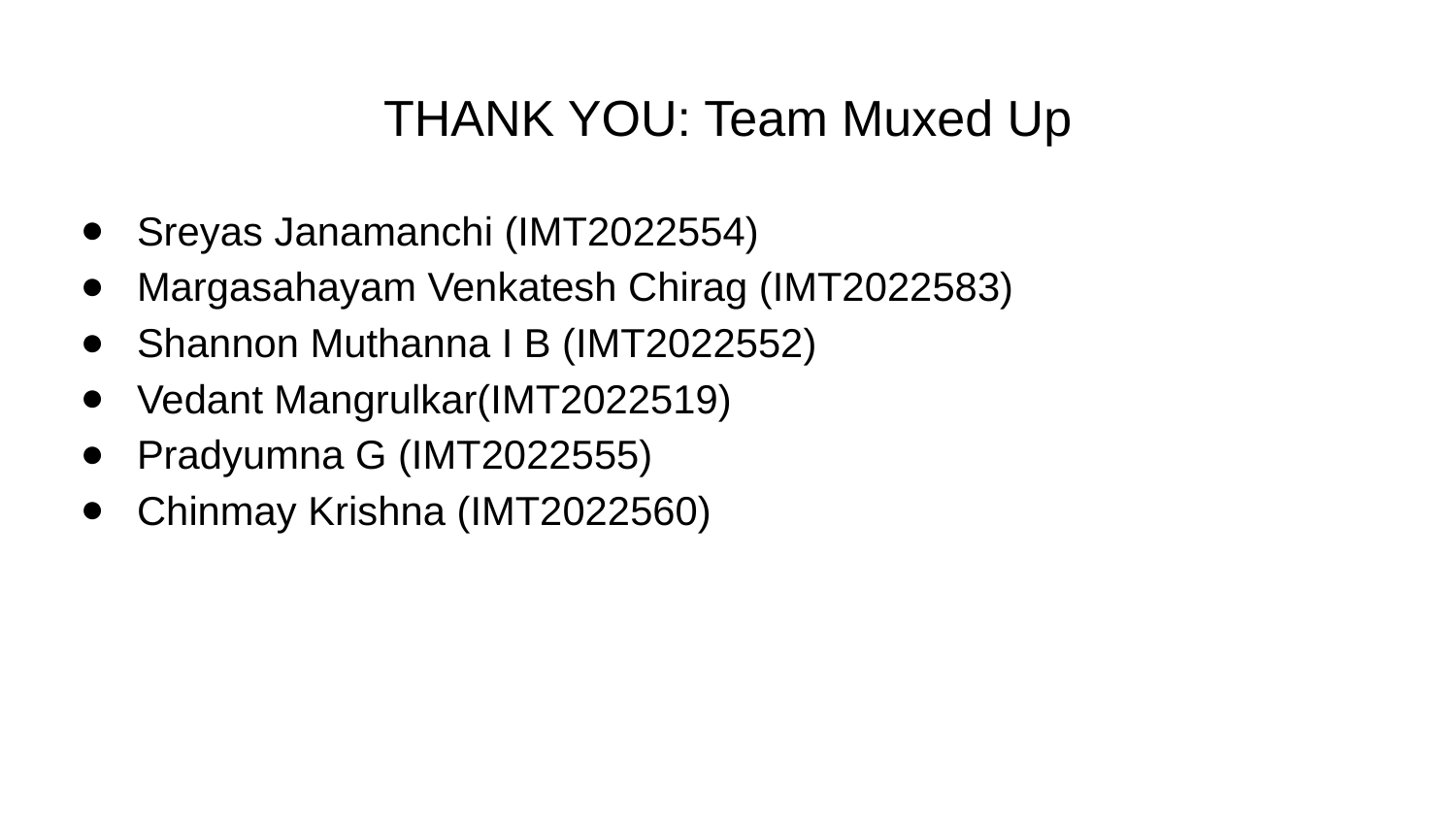

# THANK YOU: Team Muxed Up
Sreyas Janamanchi (IMT2022554)
Margasahayam Venkatesh Chirag (IMT2022583)
Shannon Muthanna I B (IMT2022552)
Vedant Mangrulkar(IMT2022519)
Pradyumna G (IMT2022555)
Chinmay Krishna (IMT2022560)